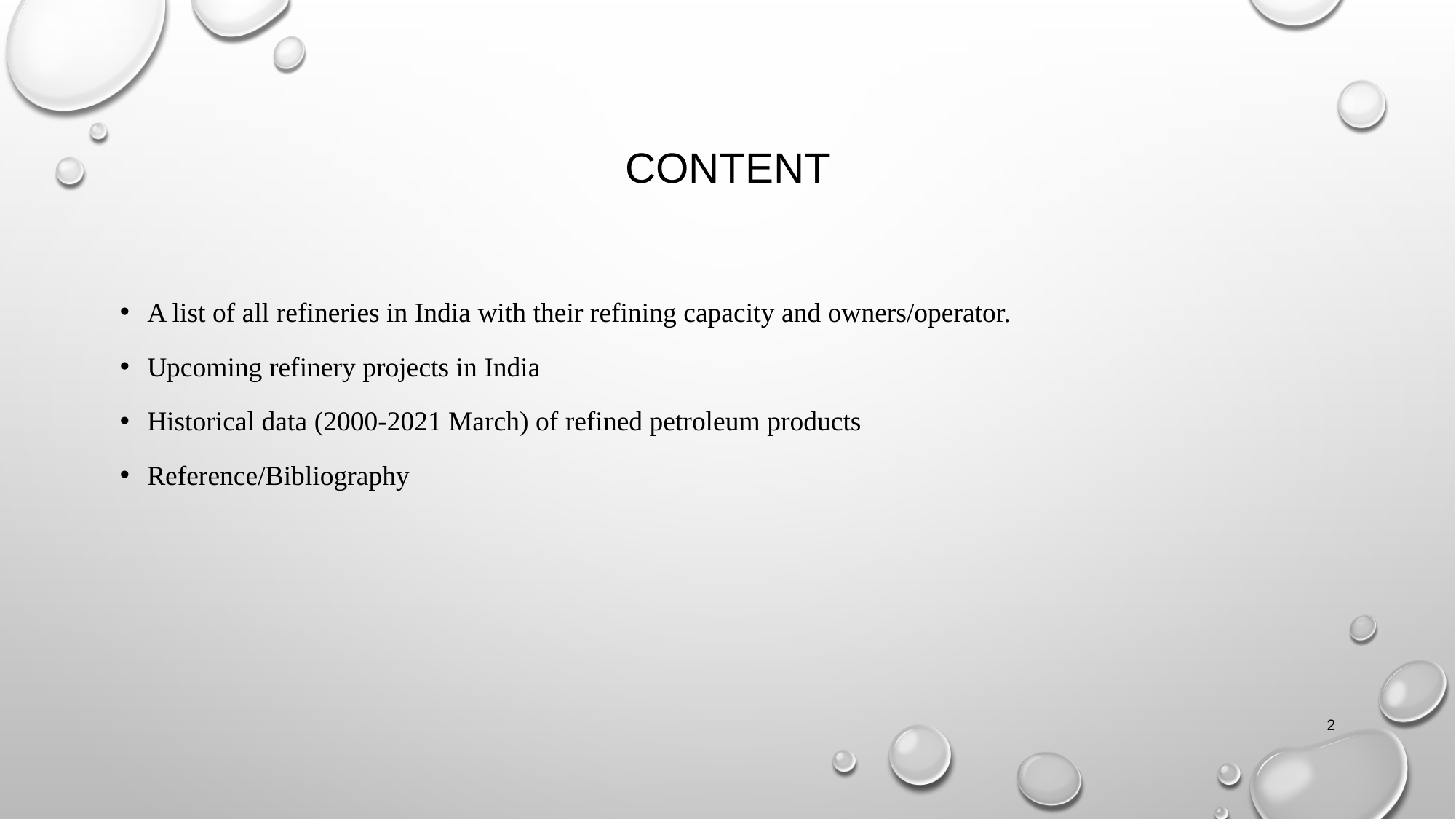

# COntent
A list of all refineries in India with their refining capacity and owners/operator.
Upcoming refinery projects in India
Historical data (2000-2021 March) of refined petroleum products
Reference/Bibliography
2